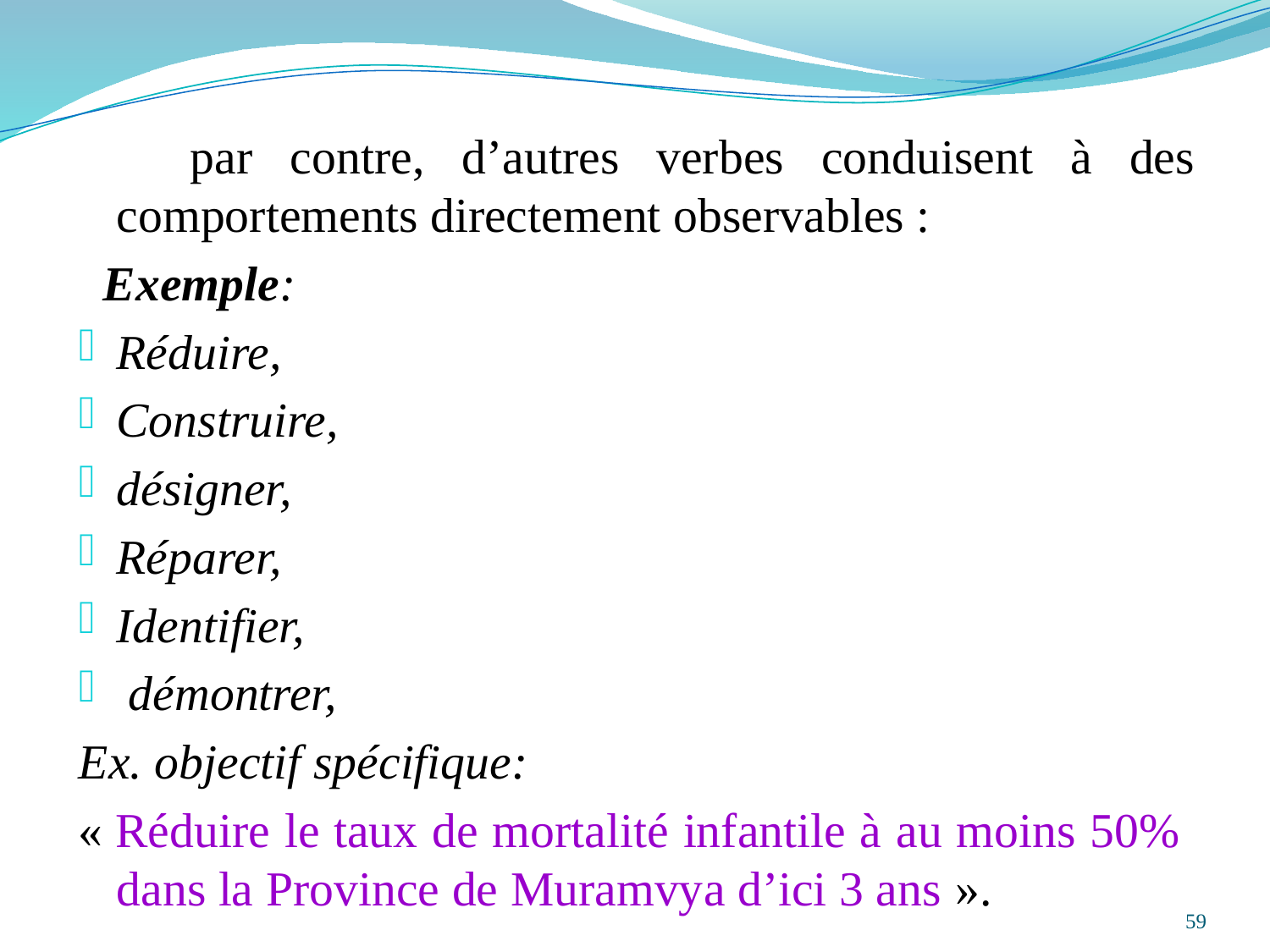

par contre, d’autres verbes conduisent à des comportements directement observables :
  Exemple:
Réduire,
Construire,
désigner,
Réparer,
Identifier,
 démontrer,
Ex. objectif spécifique:
« Réduire le taux de mortalité infantile à au moins 50%  dans la Province de Muramvya d’ici 3 ans ».
59